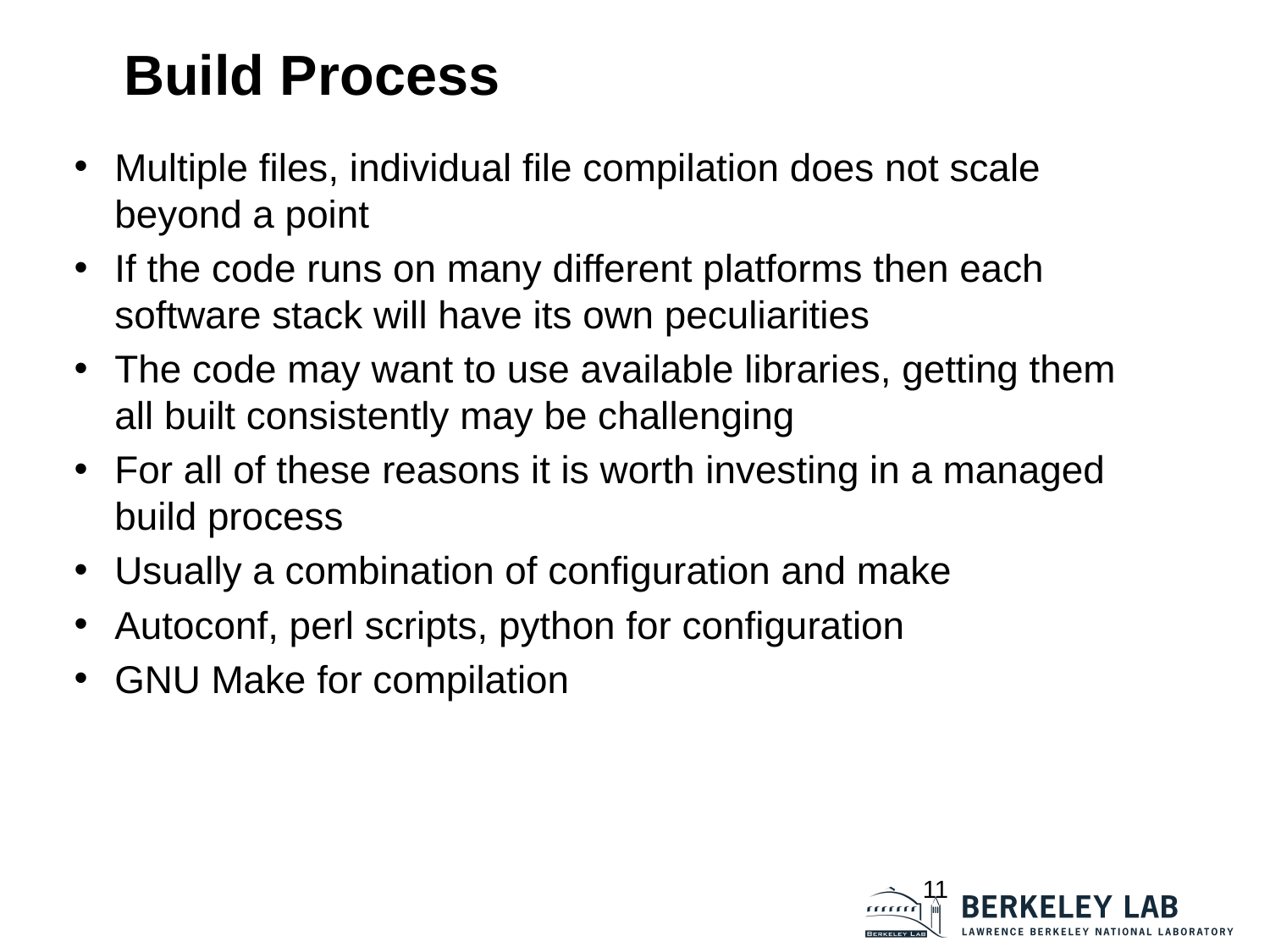

# Build Process
Multiple files, individual file compilation does not scale beyond a point
If the code runs on many different platforms then each software stack will have its own peculiarities
The code may want to use available libraries, getting them all built consistently may be challenging
For all of these reasons it is worth investing in a managed build process
Usually a combination of configuration and make
Autoconf, perl scripts, python for configuration
GNU Make for compilation
11